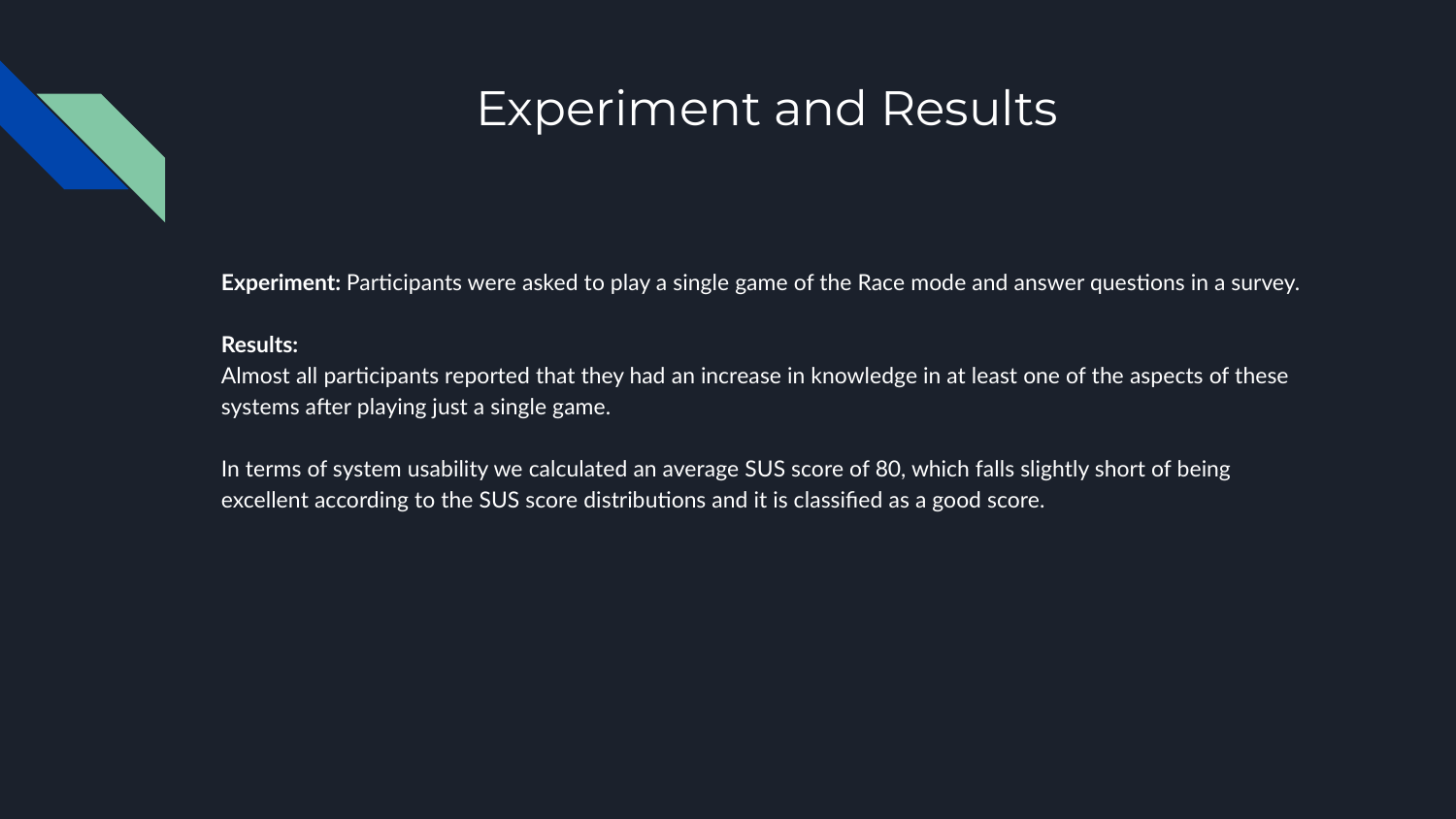

# Experiment and Results
Experiment: Participants were asked to play a single game of the Race mode and answer questions in a survey.
Results:
Almost all participants reported that they had an increase in knowledge in at least one of the aspects of these systems after playing just a single game.
In terms of system usability we calculated an average SUS score of 80, which falls slightly short of being excellent according to the SUS score distributions and it is classified as a good score.